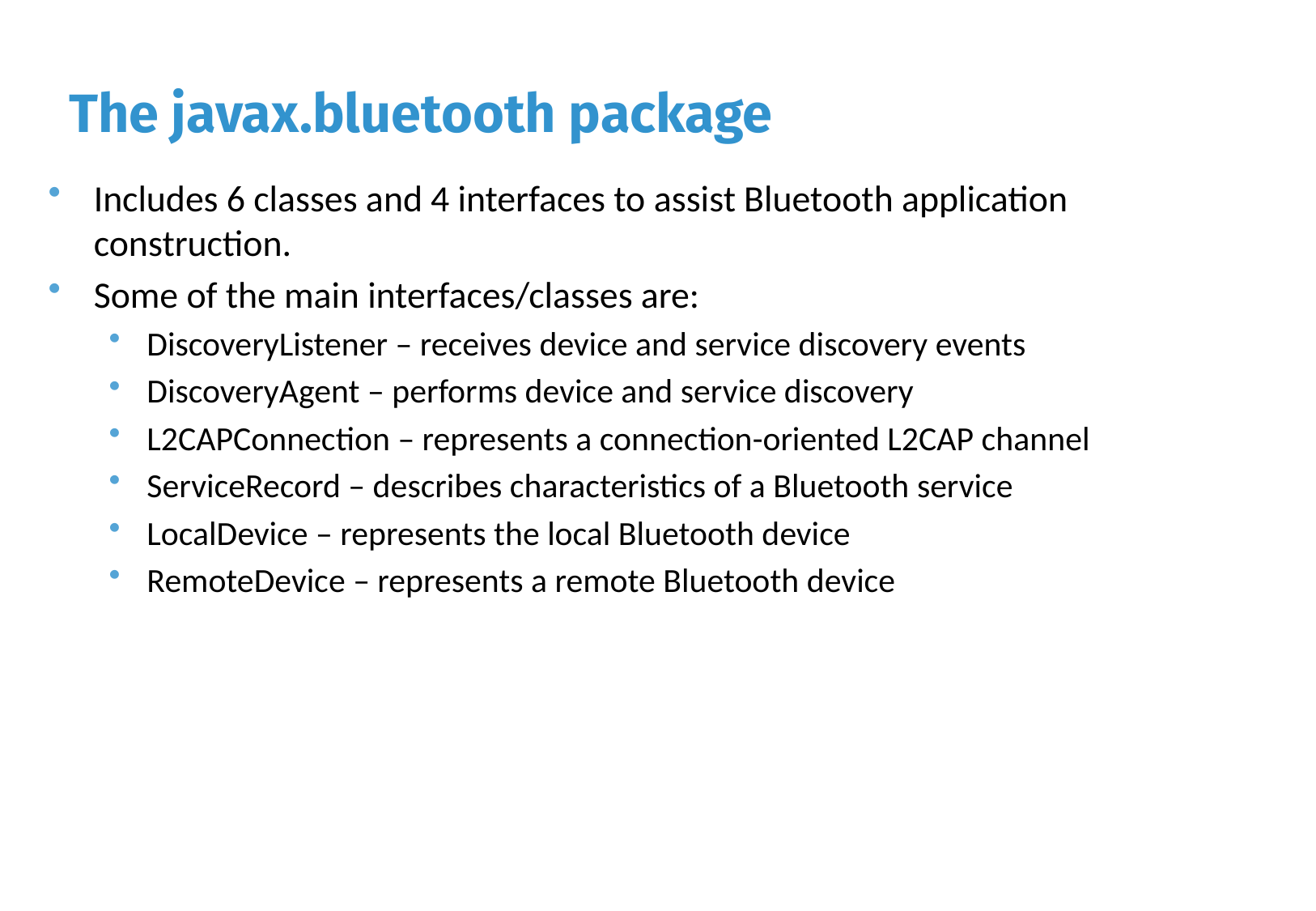

# The javax.bluetooth package
Includes 6 classes and 4 interfaces to assist Bluetooth application construction.
Some of the main interfaces/classes are:
DiscoveryListener – receives device and service discovery events
DiscoveryAgent – performs device and service discovery
L2CAPConnection – represents a connection-oriented L2CAP channel
ServiceRecord – describes characteristics of a Bluetooth service
LocalDevice – represents the local Bluetooth device
RemoteDevice – represents a remote Bluetooth device